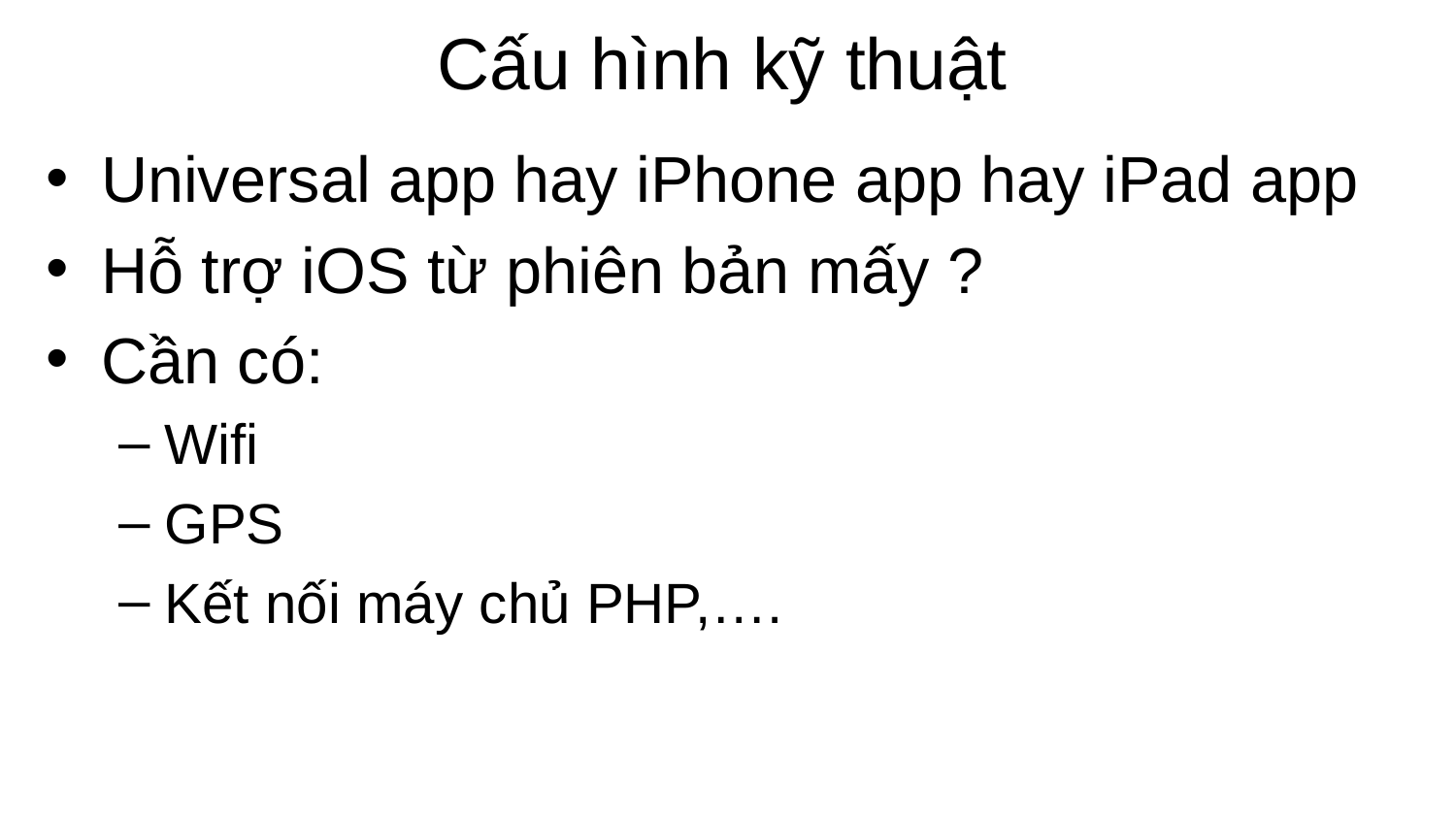

# Cấu hình kỹ thuật
Universal app hay iPhone app hay iPad app
Hỗ trợ iOS từ phiên bản mấy ?
Cần có:
Wifi
GPS
Kết nối máy chủ PHP,….